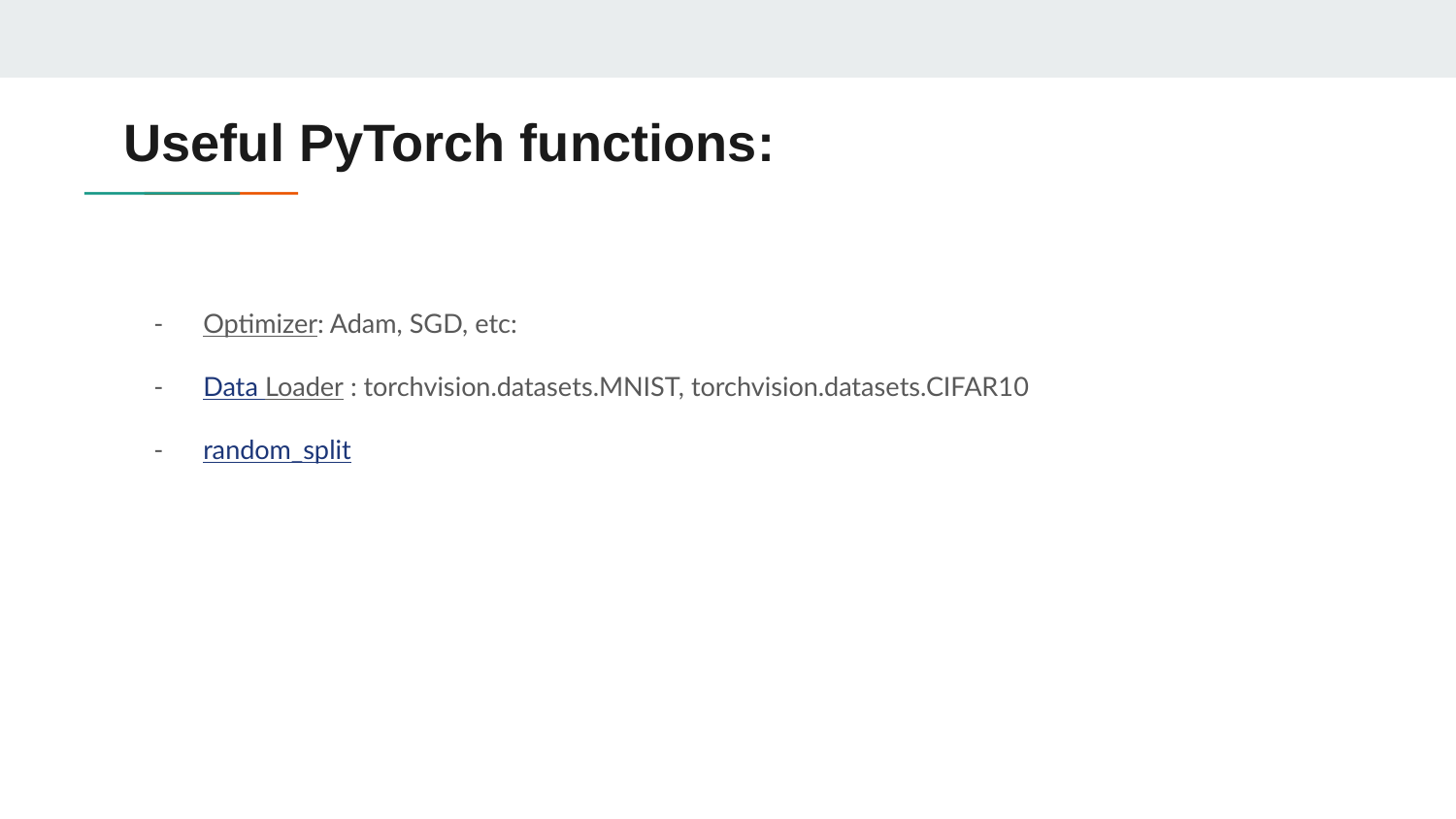

# Useful PyTorch functions:
Optimizer: Adam, SGD, etc:
Data Loader : torchvision.datasets.MNIST, torchvision.datasets.CIFAR10
random_split